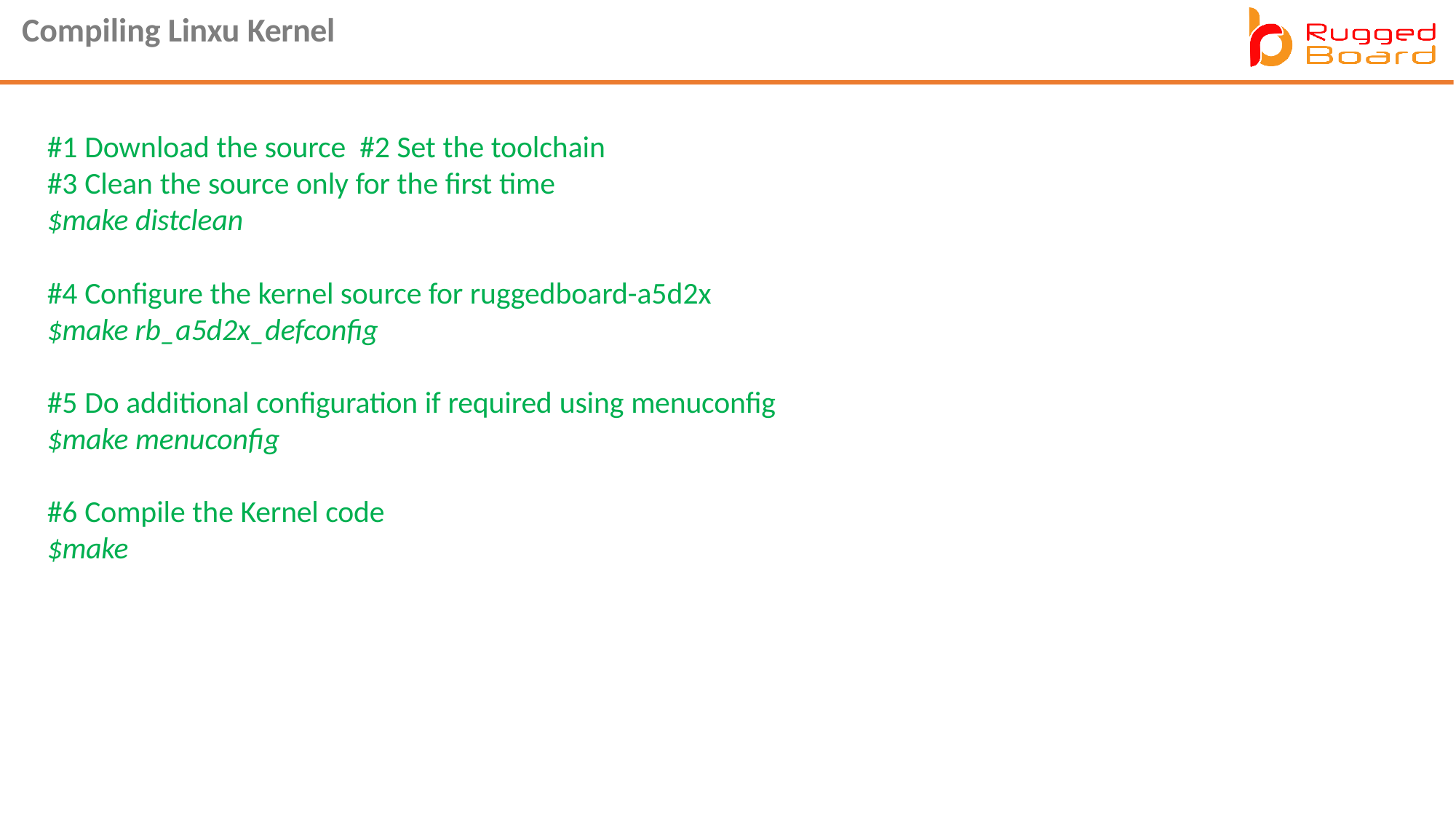

Compiling Linxu Kernel

#1 Download the source  #2 Set the toolchain
#3 Clean the source only for the first time
$make distclean

#4 Configure the kernel source for ruggedboard-a5d2x
$make rb_a5d2x_defconfig

#5 Do additional configuration if required using menuconfig
$make menuconfig

#6 Compile the Kernel code
$make